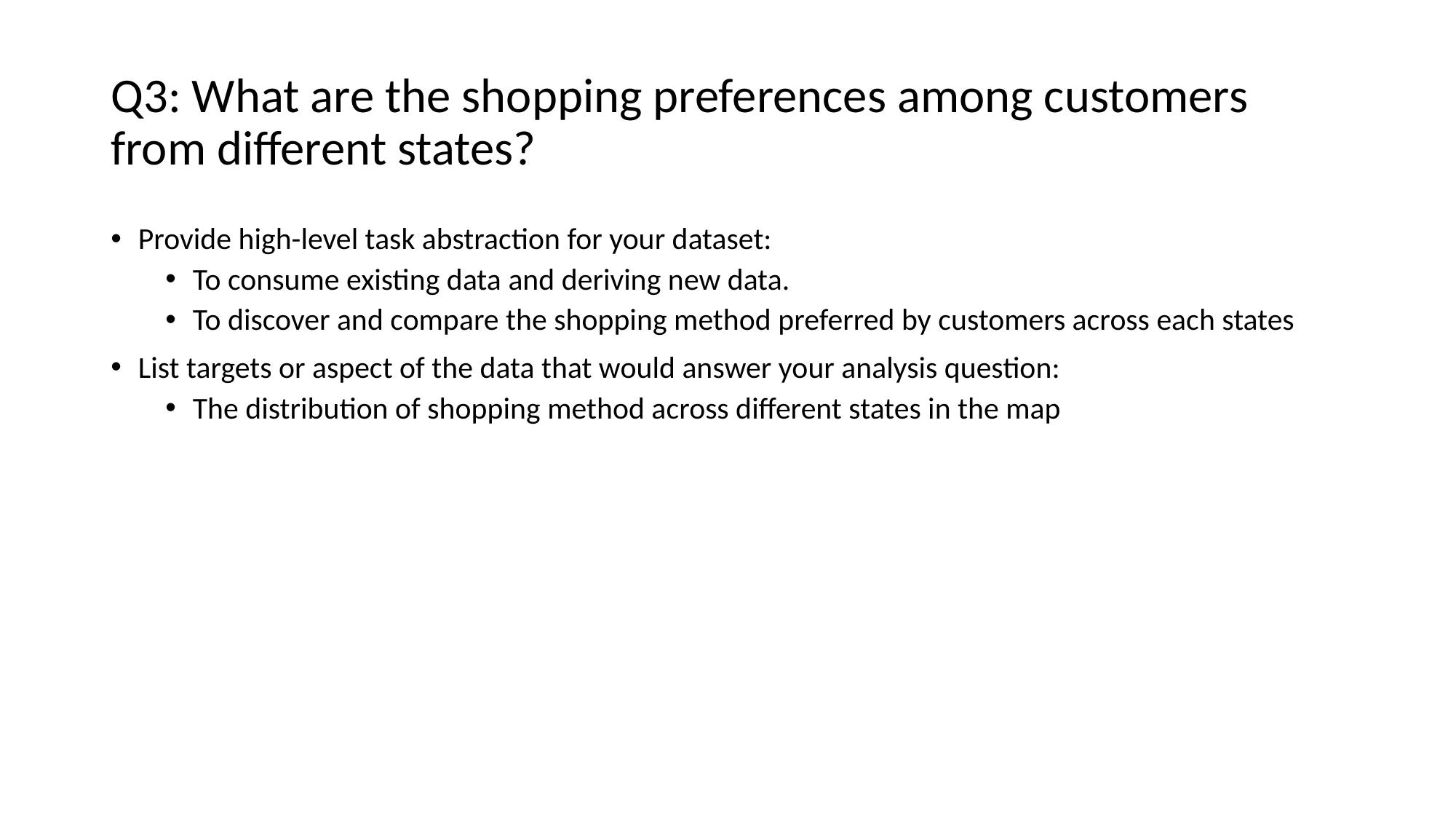

# Q3: What are the shopping preferences among customers from different states?
Provide high-level task abstraction for your dataset:
To consume existing data and deriving new data.
To discover and compare the shopping method preferred by customers across each states
List targets or aspect of the data that would answer your analysis question:
The distribution of shopping method across different states in the map